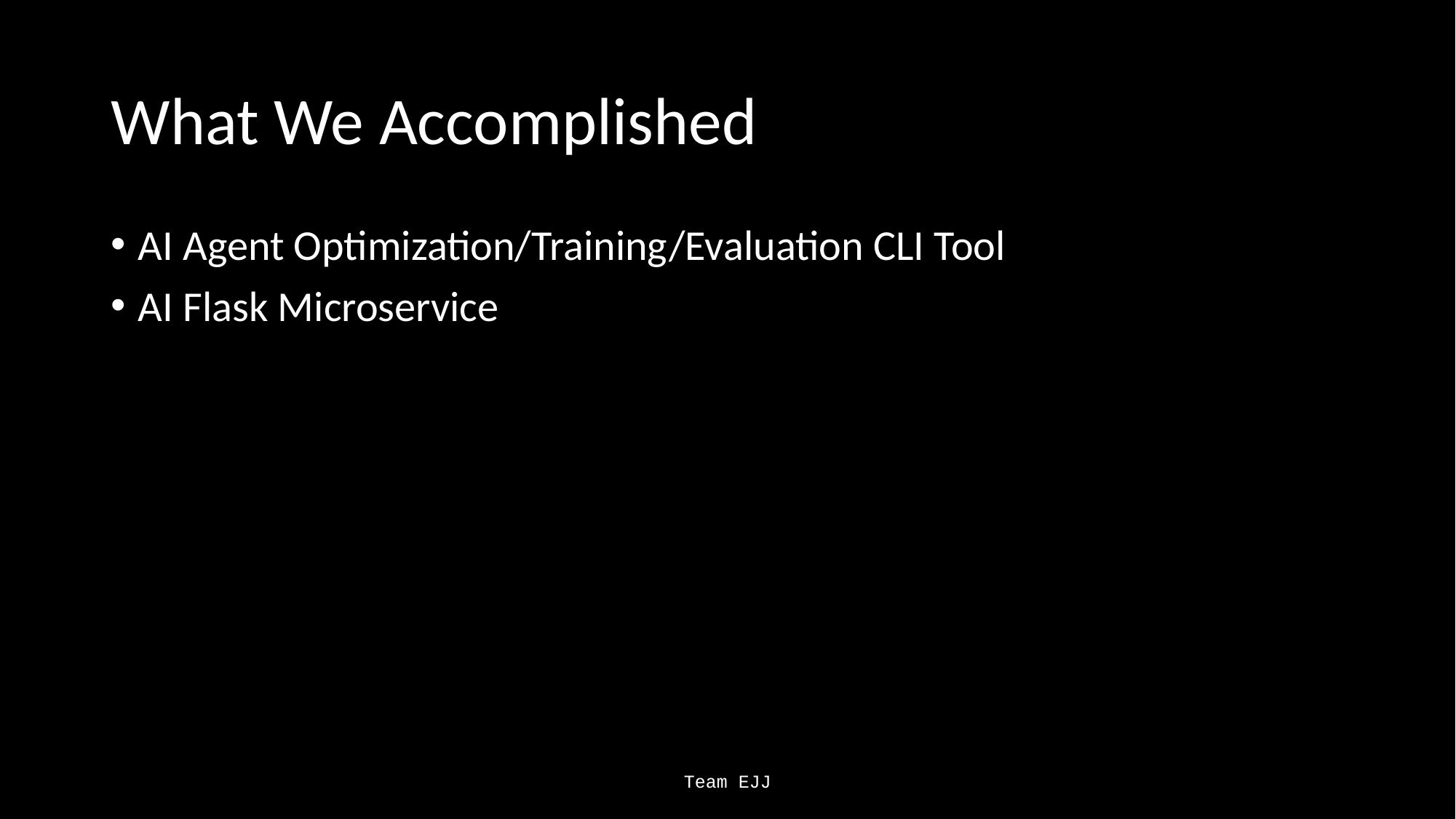

# What We Accomplished
AI Agent Optimization/Training/Evaluation CLI Tool
AI Flask Microservice

Team EJJ